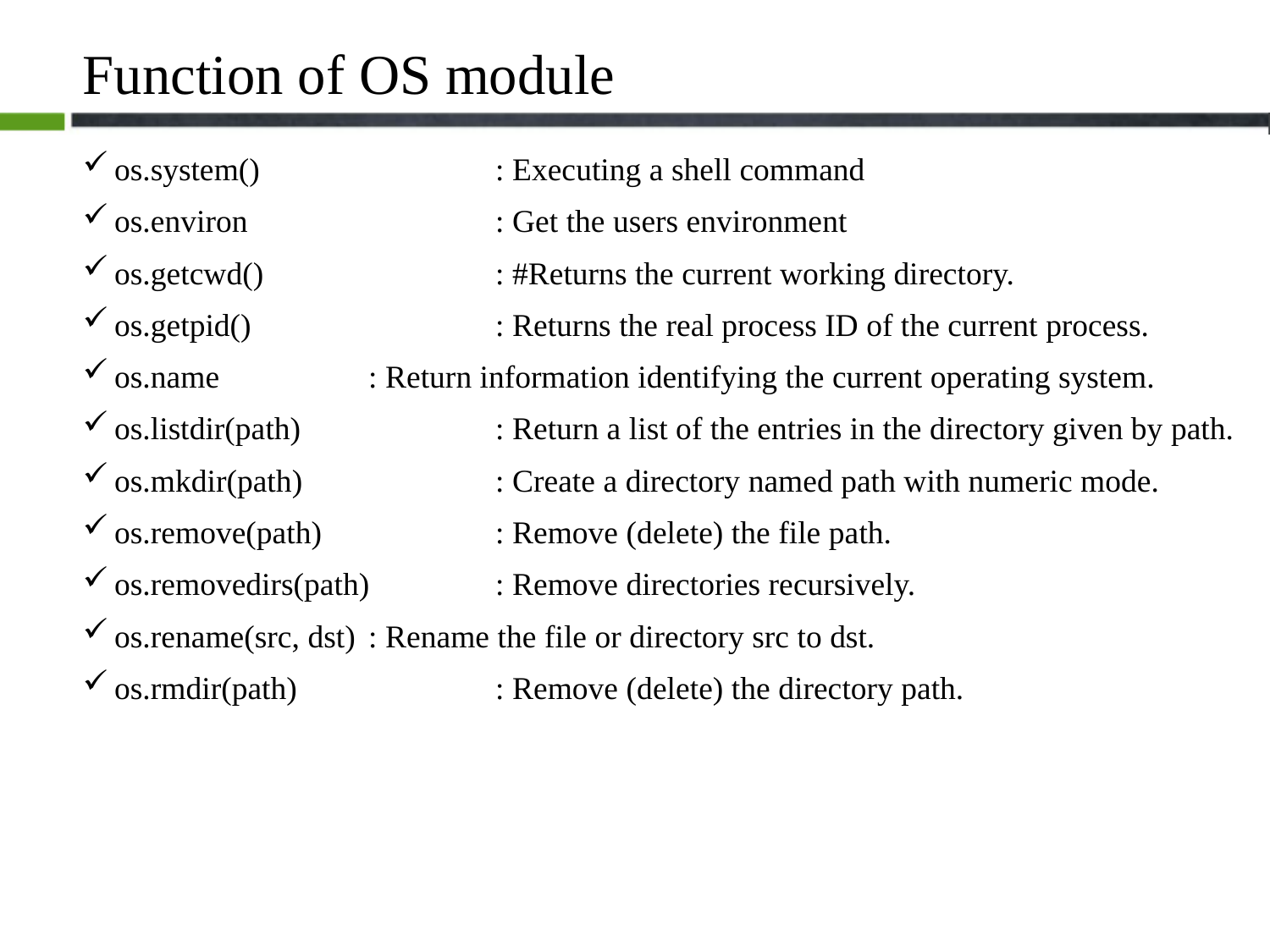

# Function of OS module
os.system()    		: Executing a shell command
os.environ  		: Get the users environment
os.getcwd()   		: #Returns the current working directory.
os.getpid()    	 	: Returns the real process ID of the current process.
os.name 		: Return information identifying the current operating system.
os.listdir(path) 		: Return a list of the entries in the directory given by path.
os.mkdir(path) 		: Create a directory named path with numeric mode.
os.remove(path) 		: Remove (delete) the file path.
os.removedirs(path) 	: Remove directories recursively.
os.rename(src, dst) 	: Rename the file or directory src to dst.
os.rmdir(path) 		: Remove (delete) the directory path.